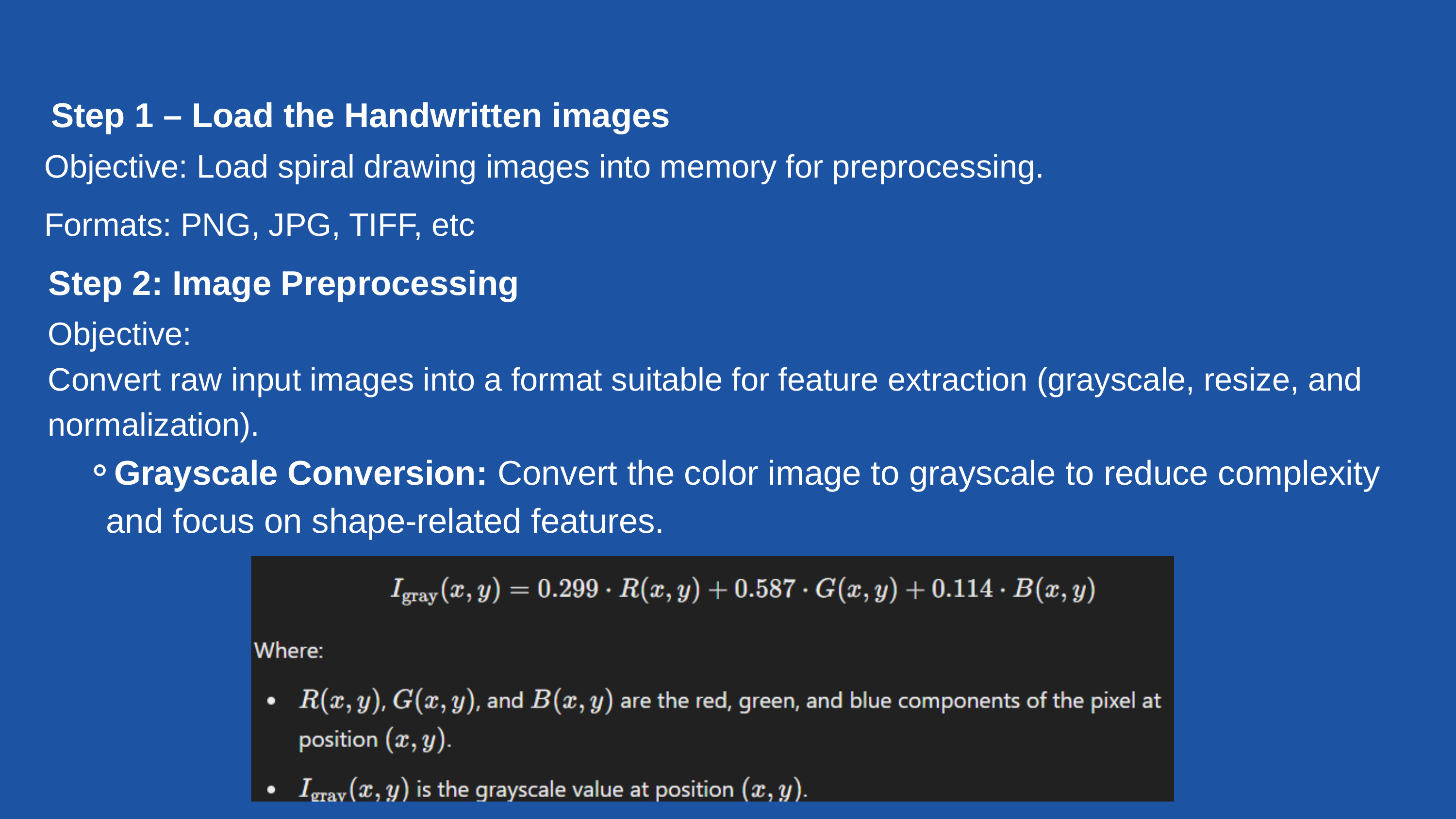

Step 1 – Load the Handwritten images

Objective: Load spiral drawing images into memory for preprocessing.

Formats: PNG, JPG, TIFF, etc

Step 2: Image Preprocessing

Objective:
Convert raw input images into a format suitable for feature extraction (grayscale, resize, and normalization).

Grayscale Conversion: Convert the color image to grayscale to reduce complexity and focus on shape-related features.